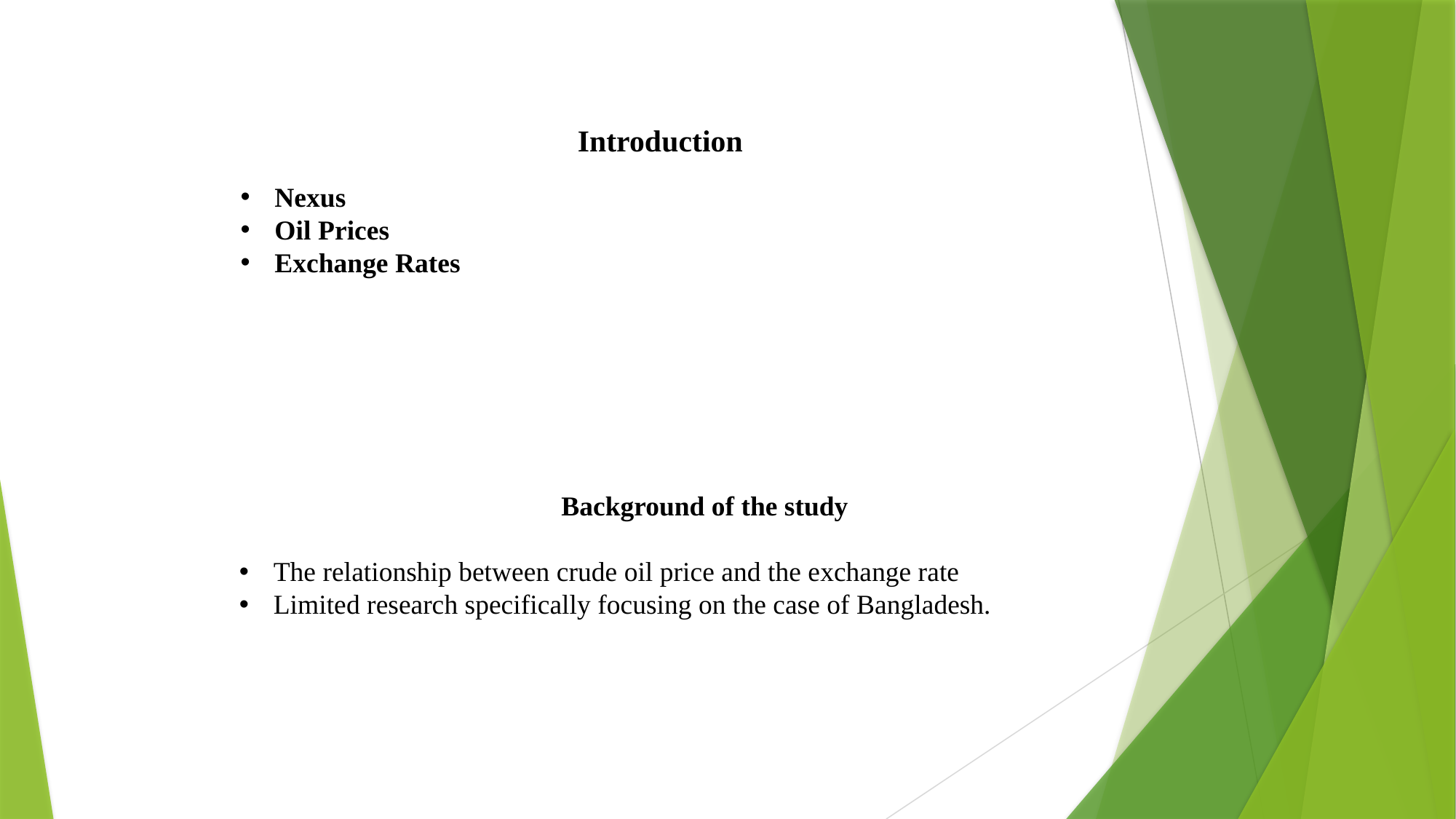

Introduction
Nexus
Oil Prices
Exchange Rates

Background of the study

The relationship between crude oil price and the exchange rate
Limited research specifically focusing on the case of Bangladesh.